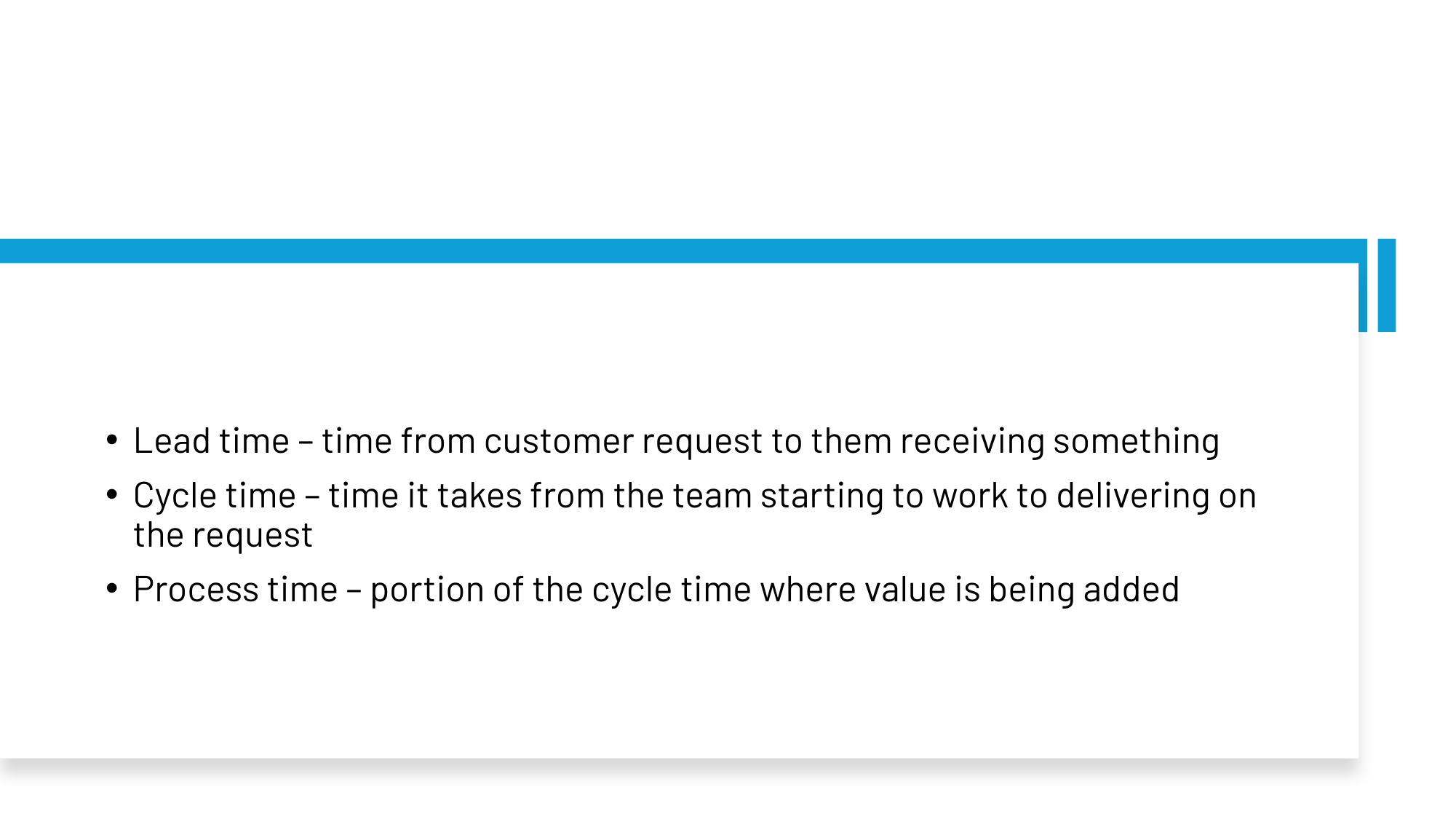

#

Lead time – time from customer request to them receiving something
Cycle time – time it takes from the team starting to work to delivering on the request
Process time – portion of the cycle time where value is being added